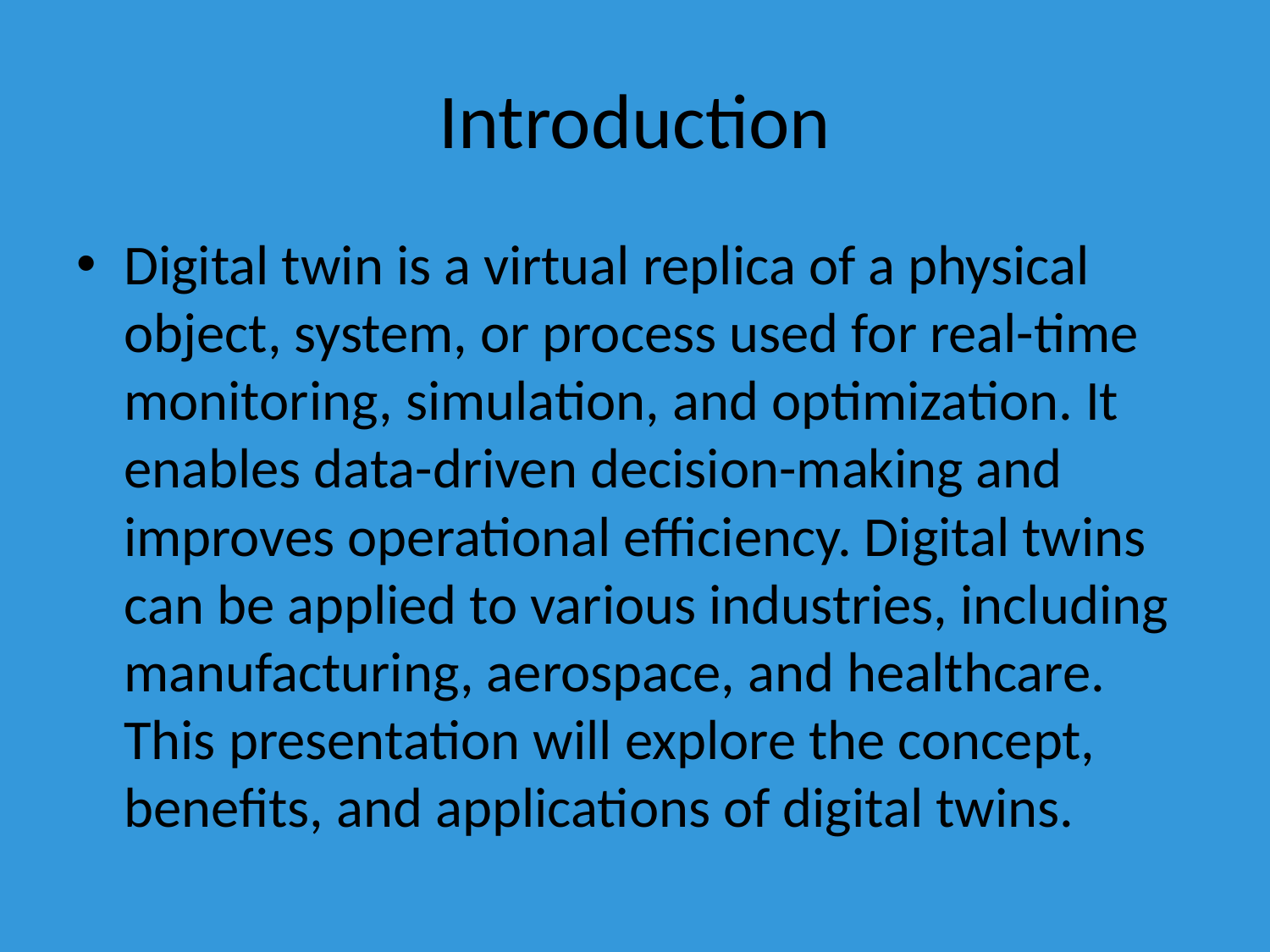

# Introduction
Digital twin is a virtual replica of a physical object, system, or process used for real-time monitoring, simulation, and optimization. It enables data-driven decision-making and improves operational efficiency. Digital twins can be applied to various industries, including manufacturing, aerospace, and healthcare. This presentation will explore the concept, benefits, and applications of digital twins.